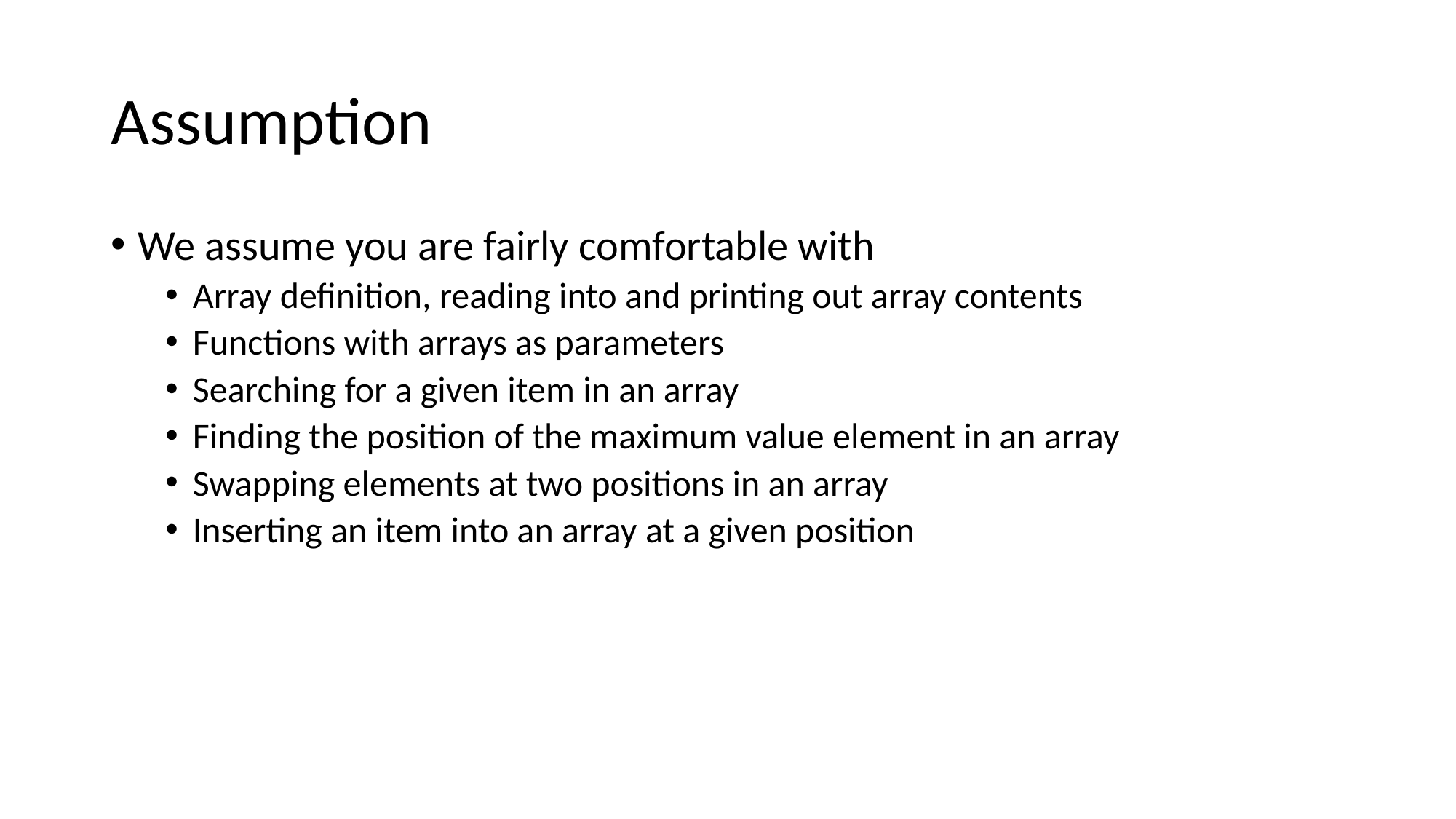

# Assumption
We assume you are fairly comfortable with
Array definition, reading into and printing out array contents
Functions with arrays as parameters
Searching for a given item in an array
Finding the position of the maximum value element in an array
Swapping elements at two positions in an array
Inserting an item into an array at a given position